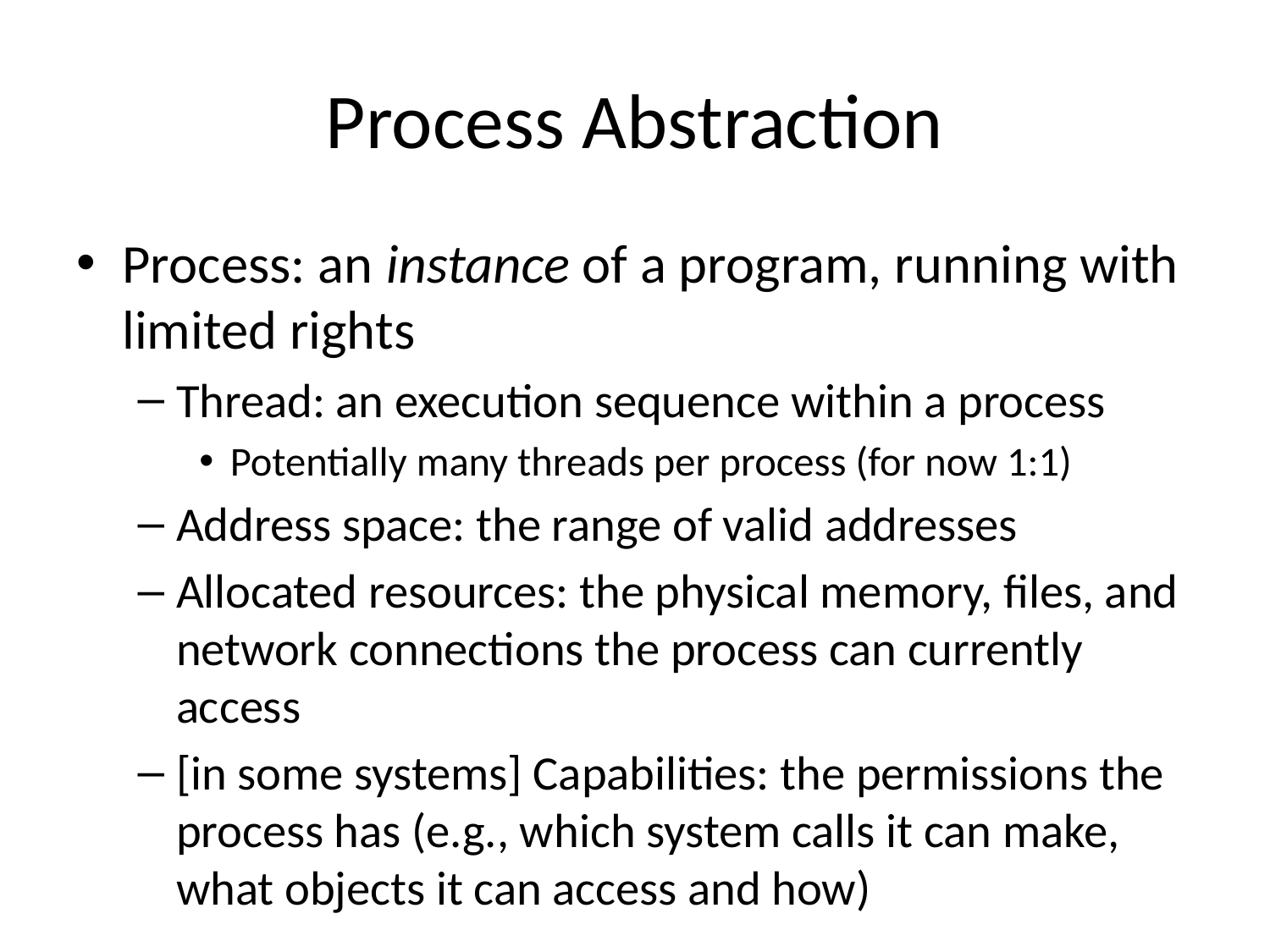

# Process Abstraction
Process: an instance of a program, running with limited rights
Thread: an execution sequence within a process
Potentially many threads per process (for now 1:1)
Address space: the range of valid addresses
Allocated resources: the physical memory, files, and network connections the process can currently access
[in some systems] Capabilities: the permissions the process has (e.g., which system calls it can make, what objects it can access and how)